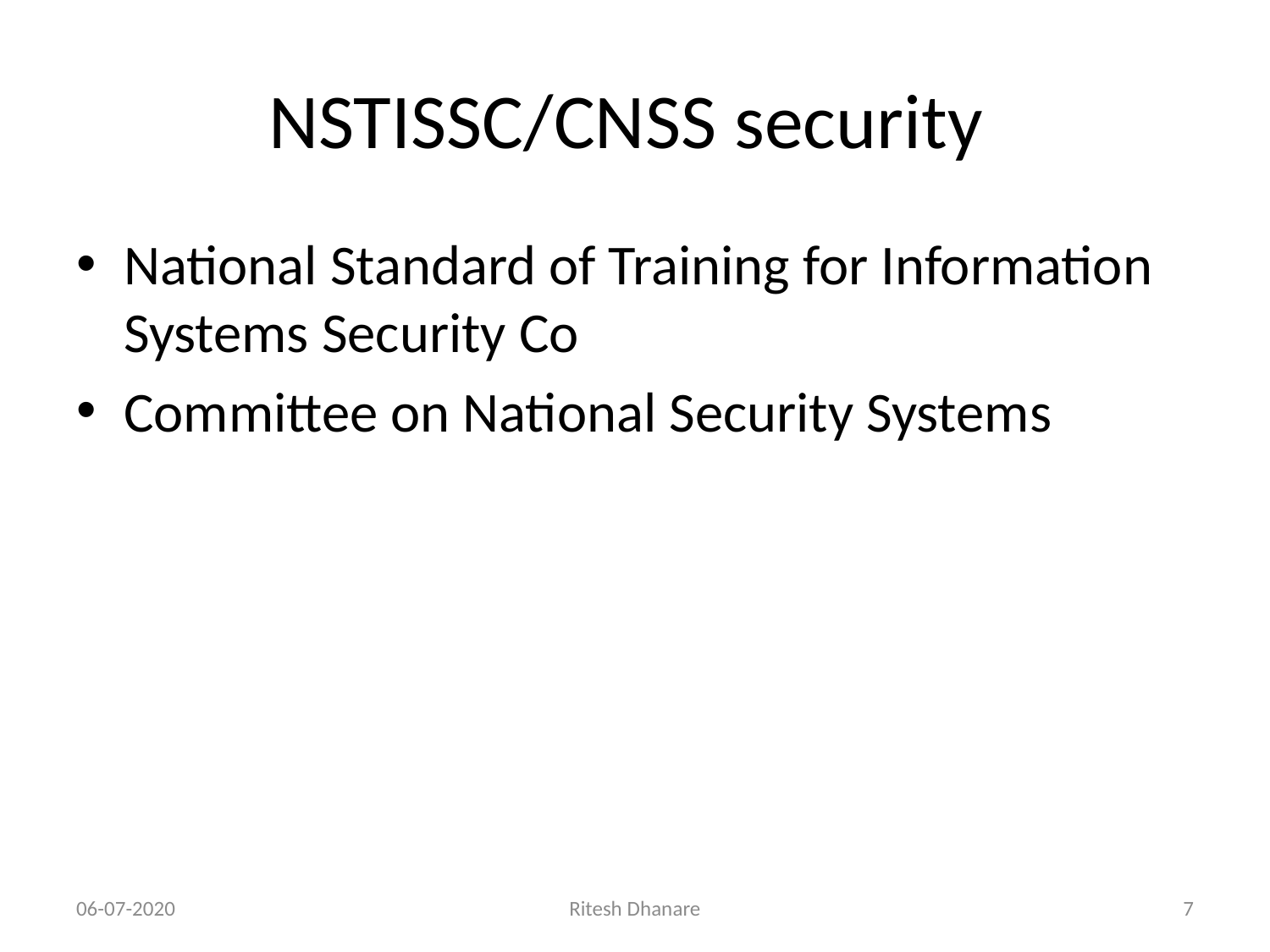

# NSTISSC/CNSS security
National Standard of Training for Information Systems Security Co
Committee on National Security Systems
06-07-2020
Ritesh Dhanare
7